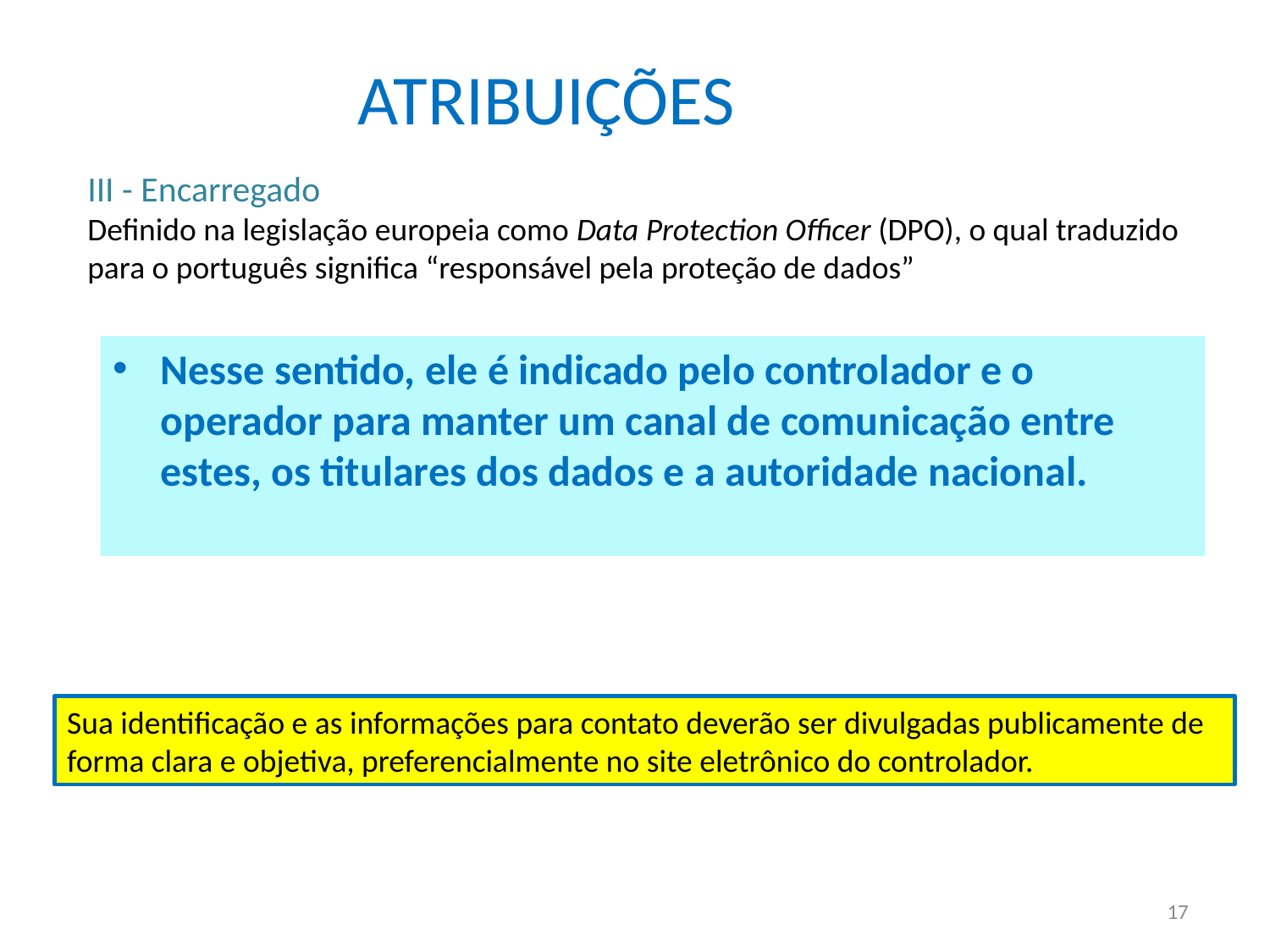

# ATRIBUIÇÕES
III - Encarregado
Definido na legislação europeia como Data Protection Officer (DPO), o qual traduzido para o português significa “responsável pela proteção de dados”
Nesse sentido, ele é indicado pelo controlador e o operador para manter um canal de comunicação entre estes, os titulares dos dados e a autoridade nacional.

Sua identificação e as informações para contato deverão ser divulgadas publicamente de forma clara e objetiva, preferencialmente no site eletrônico do controlador.
17